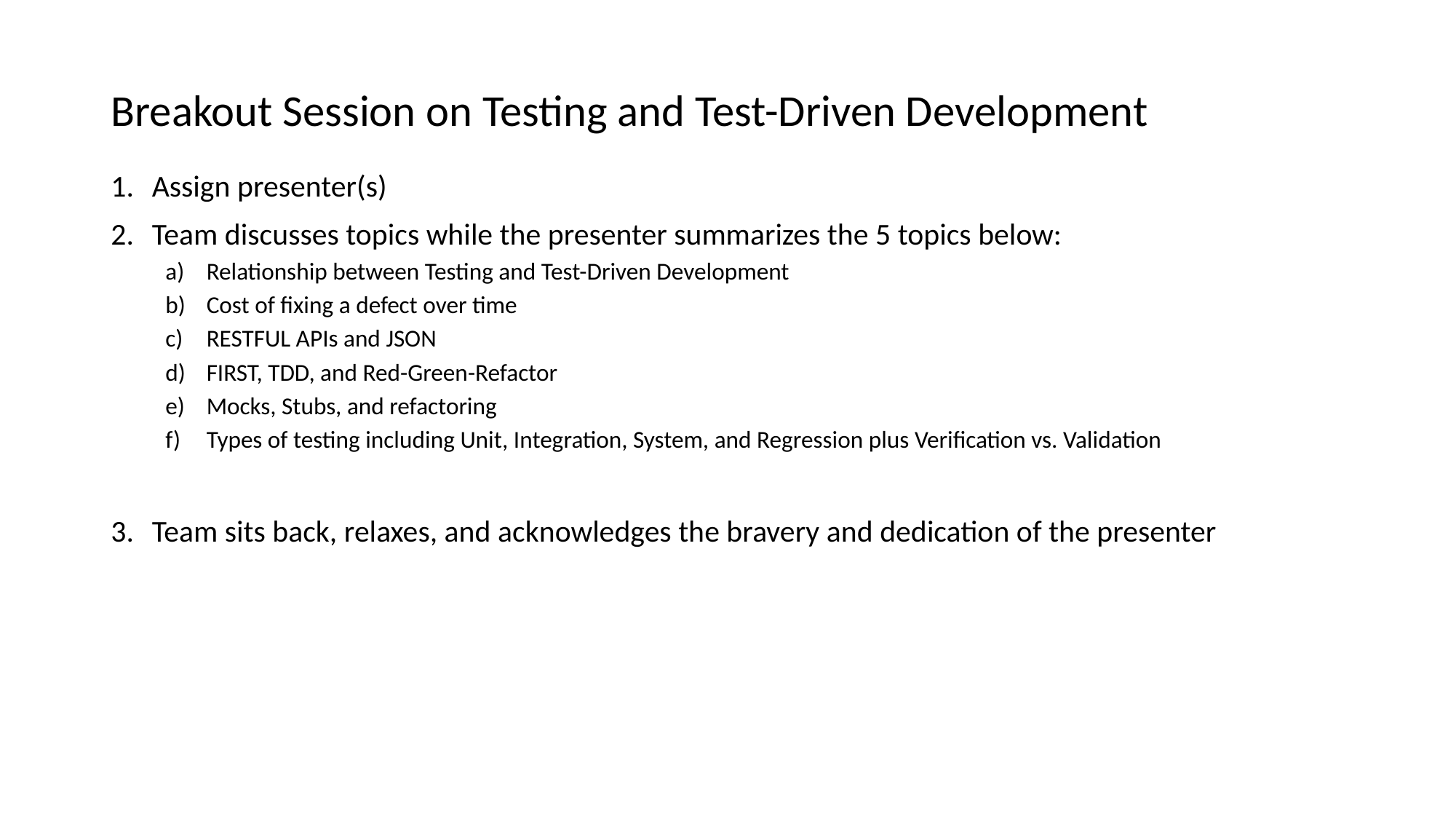

# Breakout Session on Testing and Test-Driven Development
Assign presenter(s)
Team discusses topics while the presenter summarizes the 5 topics below:
Relationship between Testing and Test-Driven Development
Cost of fixing a defect over time
RESTFUL APIs and JSON
FIRST, TDD, and Red-Green-Refactor
Mocks, Stubs, and refactoring
Types of testing including Unit, Integration, System, and Regression plus Verification vs. Validation

Team sits back, relaxes, and acknowledges the bravery and dedication of the presenter